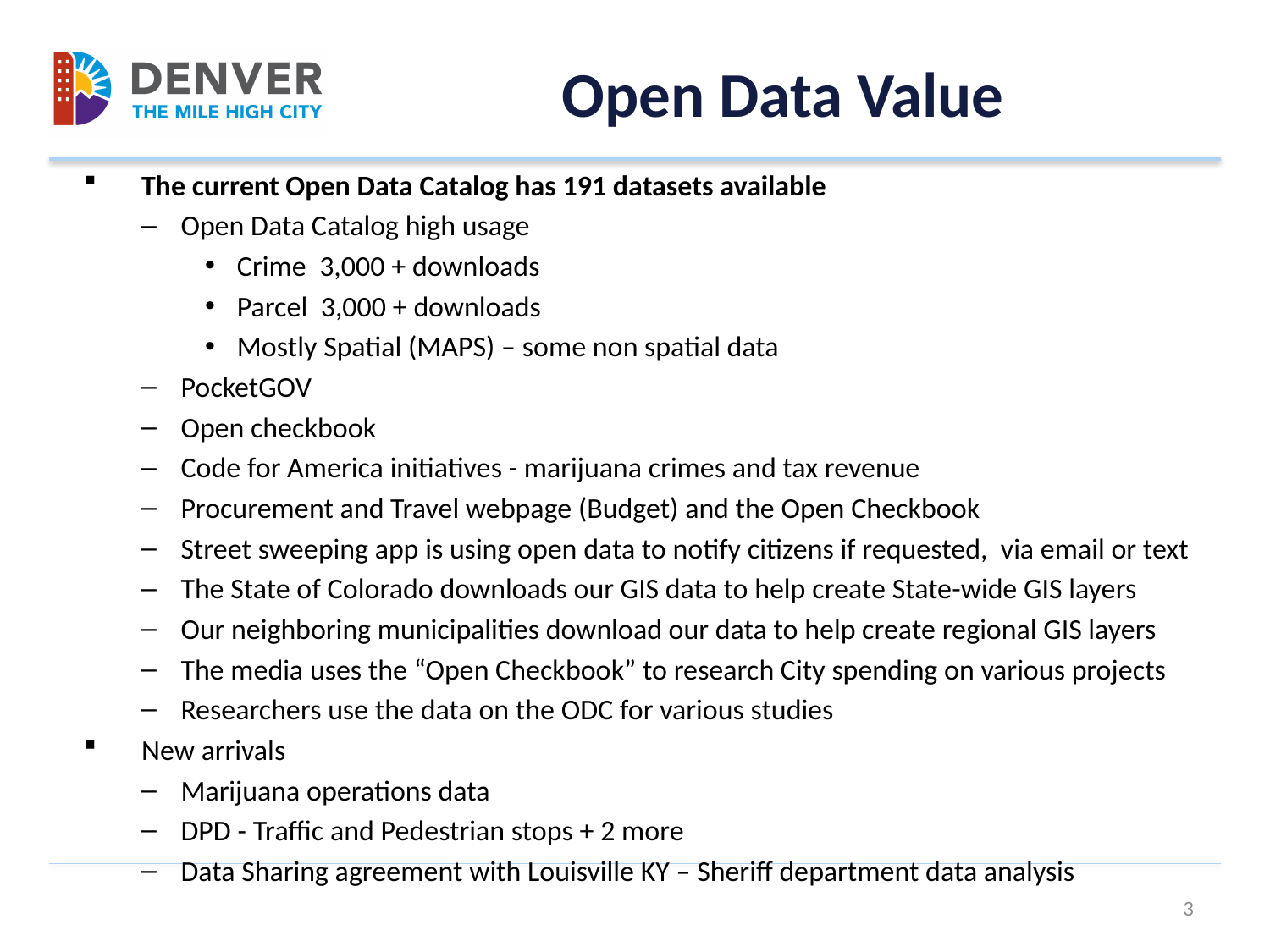

# Open Data Value
The current Open Data Catalog has 191 datasets available
Open Data Catalog high usage
Crime  3,000 + downloads
Parcel  3,000 + downloads
Mostly Spatial (MAPS) – some non spatial data
PocketGOV
Open checkbook
Code for America initiatives - marijuana crimes and tax revenue
Procurement and Travel webpage (Budget) and the Open Checkbook
Street sweeping app is using open data to notify citizens if requested,  via email or text
The State of Colorado downloads our GIS data to help create State-wide GIS layers
Our neighboring municipalities download our data to help create regional GIS layers
The media uses the “Open Checkbook” to research City spending on various projects
Researchers use the data on the ODC for various studies
New arrivals
Marijuana operations data
DPD - Traffic and Pedestrian stops + 2 more
Data Sharing agreement with Louisville KY – Sheriff department data analysis
3